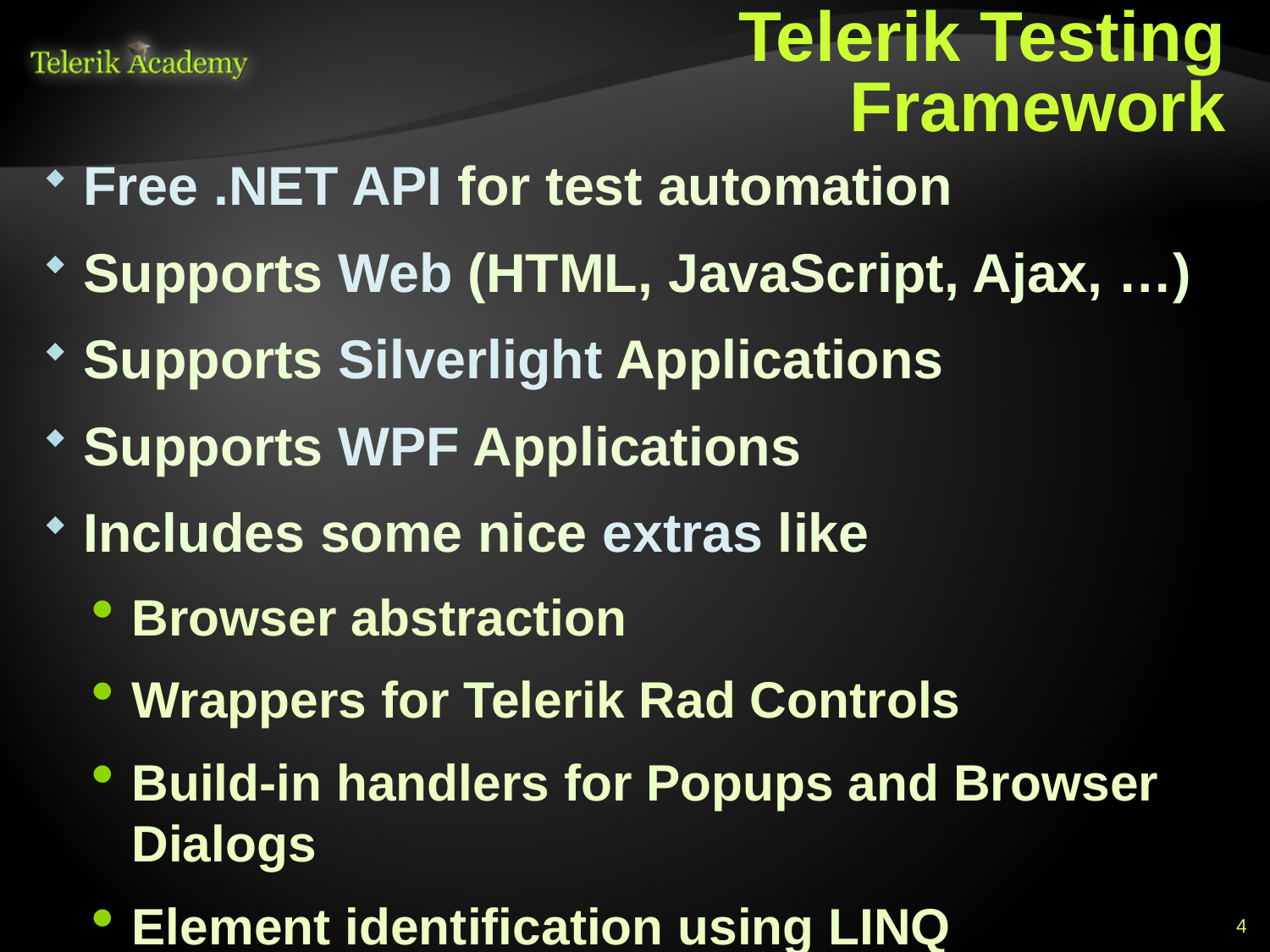

# Telerik Testing Framework
Free .NET API for test automation
Supports Web (HTML, JavaScript, Ajax, …)
Supports Silverlight Applications
Supports WPF Applications
Includes some nice extras like
Browser abstraction
Wrappers for Telerik Rad Controls
Build-in handlers for Popups and Browser Dialogs
Element identification using LINQ
4